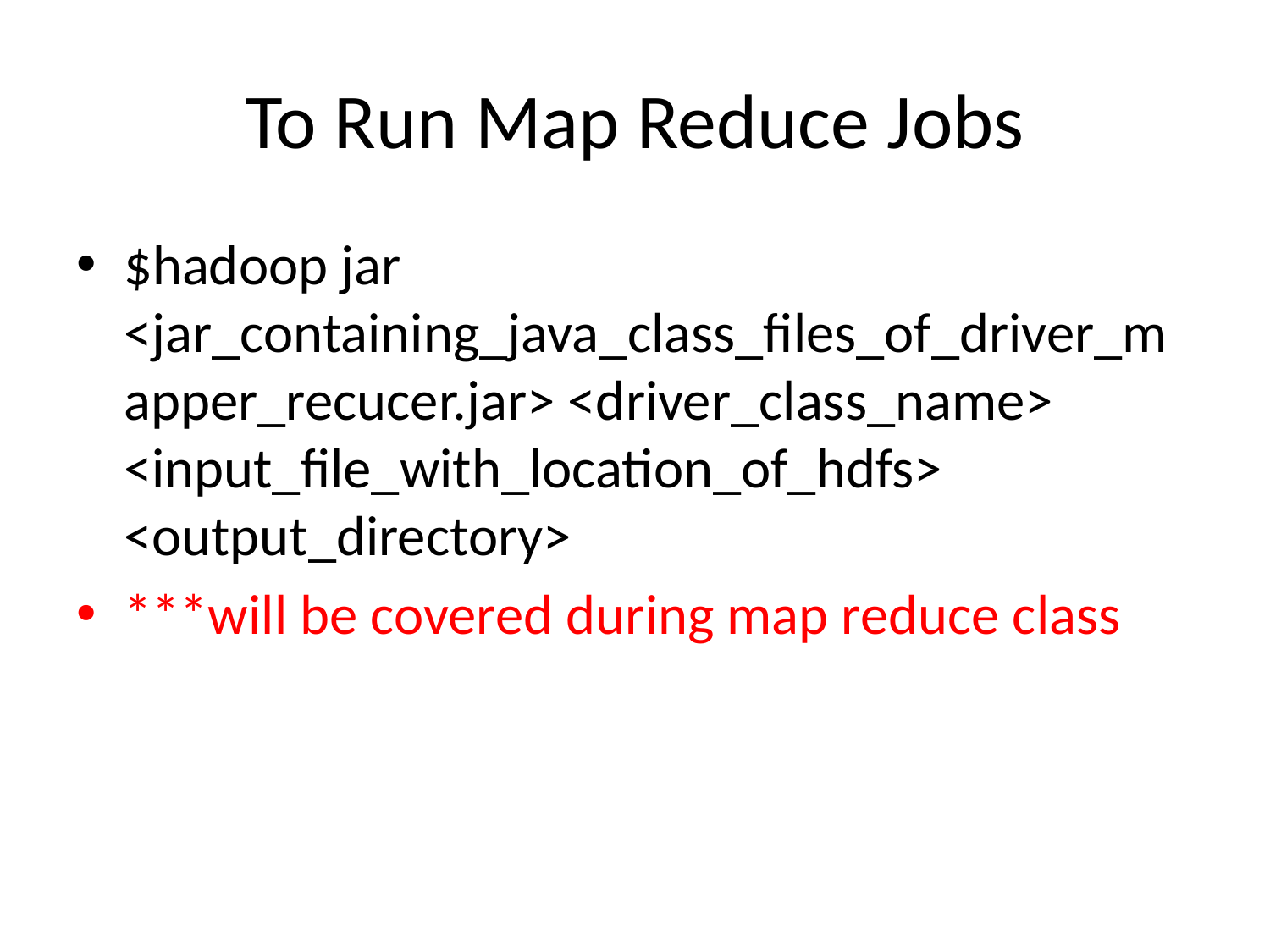

# To Run Map Reduce Jobs
$hadoop jar <jar_containing_java_class_files_of_driver_mapper_recucer.jar> <driver_class_name> <input_file_with_location_of_hdfs> <output_directory>
***will be covered during map reduce class